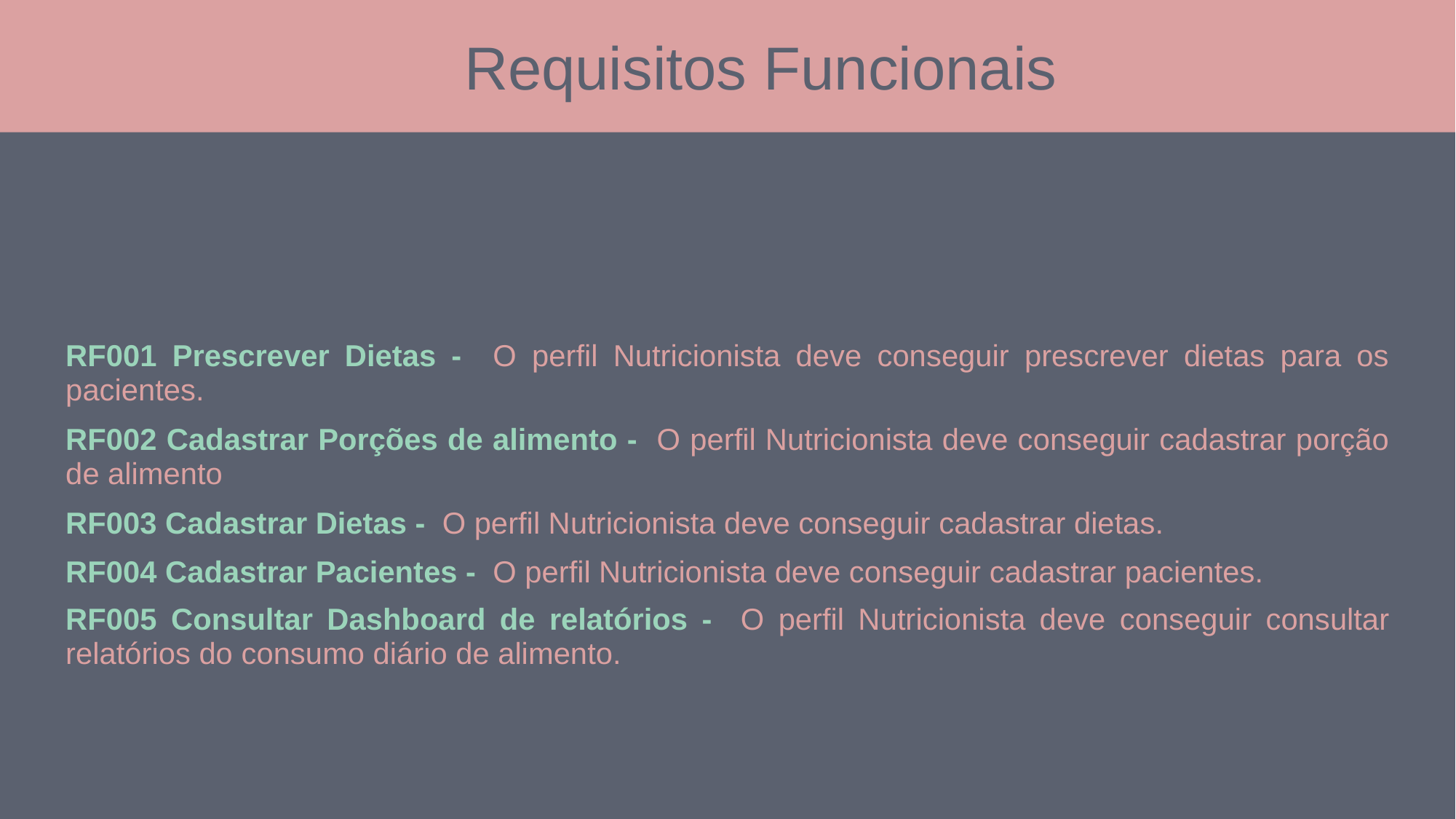

Requisitos Funcionais
| RF001 Prescrever Dietas - O perfil Nutricionista deve conseguir prescrever dietas para os pacientes. |
| --- |
| RF002 Cadastrar Porções de alimento - O perfil Nutricionista deve conseguir cadastrar porção de alimento |
| RF003 Cadastrar Dietas - O perfil Nutricionista deve conseguir cadastrar dietas. |
| RF004 Cadastrar Pacientes - O perfil Nutricionista deve conseguir cadastrar pacientes. |
| RF005 Consultar Dashboard de relatórios - O perfil Nutricionista deve conseguir consultar relatórios do consumo diário de alimento. |